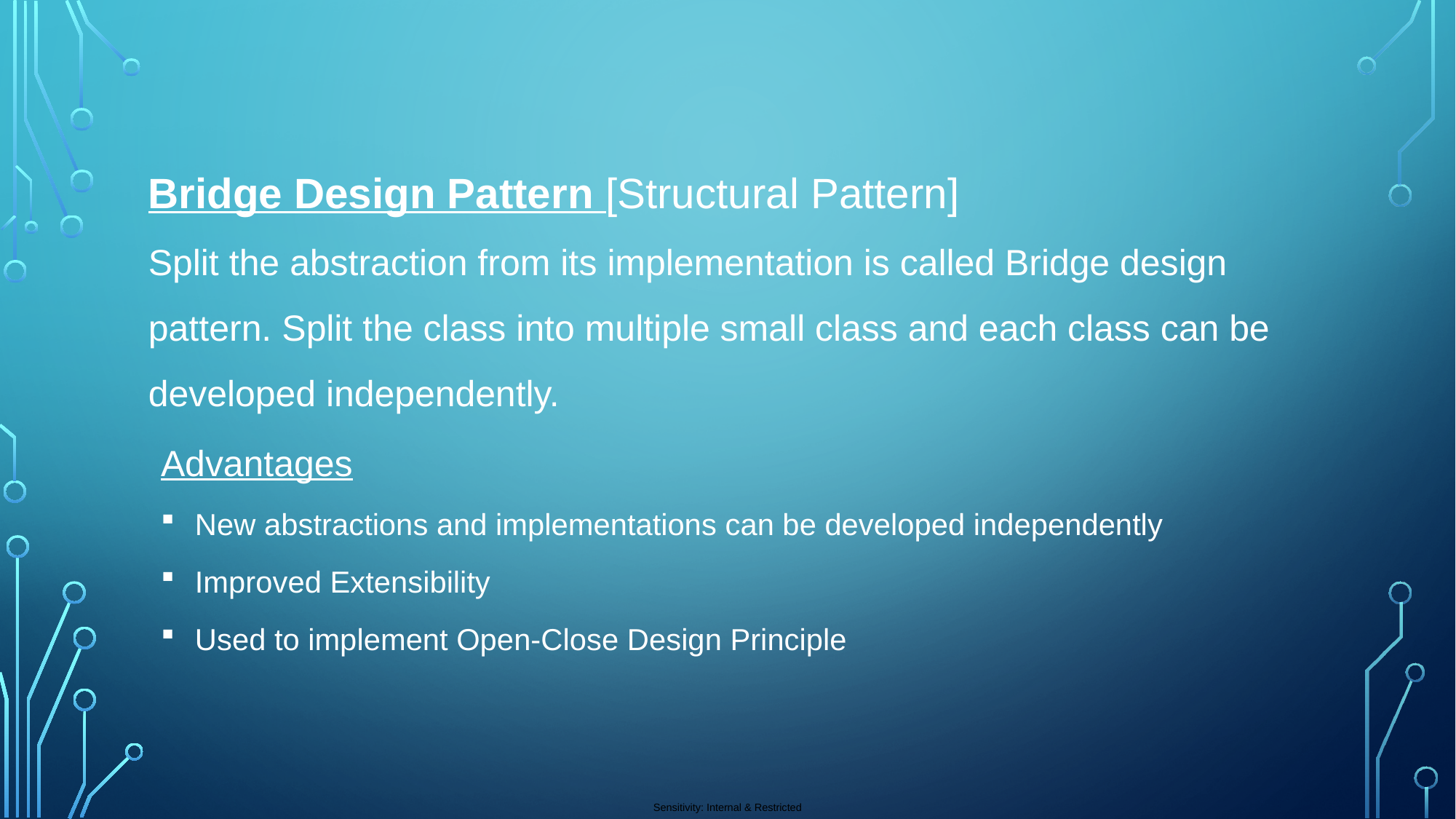

# Bridge Design Pattern [Structural Pattern] Split the abstraction from its implementation is called Bridge design pattern. Split the class into multiple small class and each class can be developed independently.
Advantages
New abstractions and implementations can be developed independently
Improved Extensibility
Used to implement Open-Close Design Principle